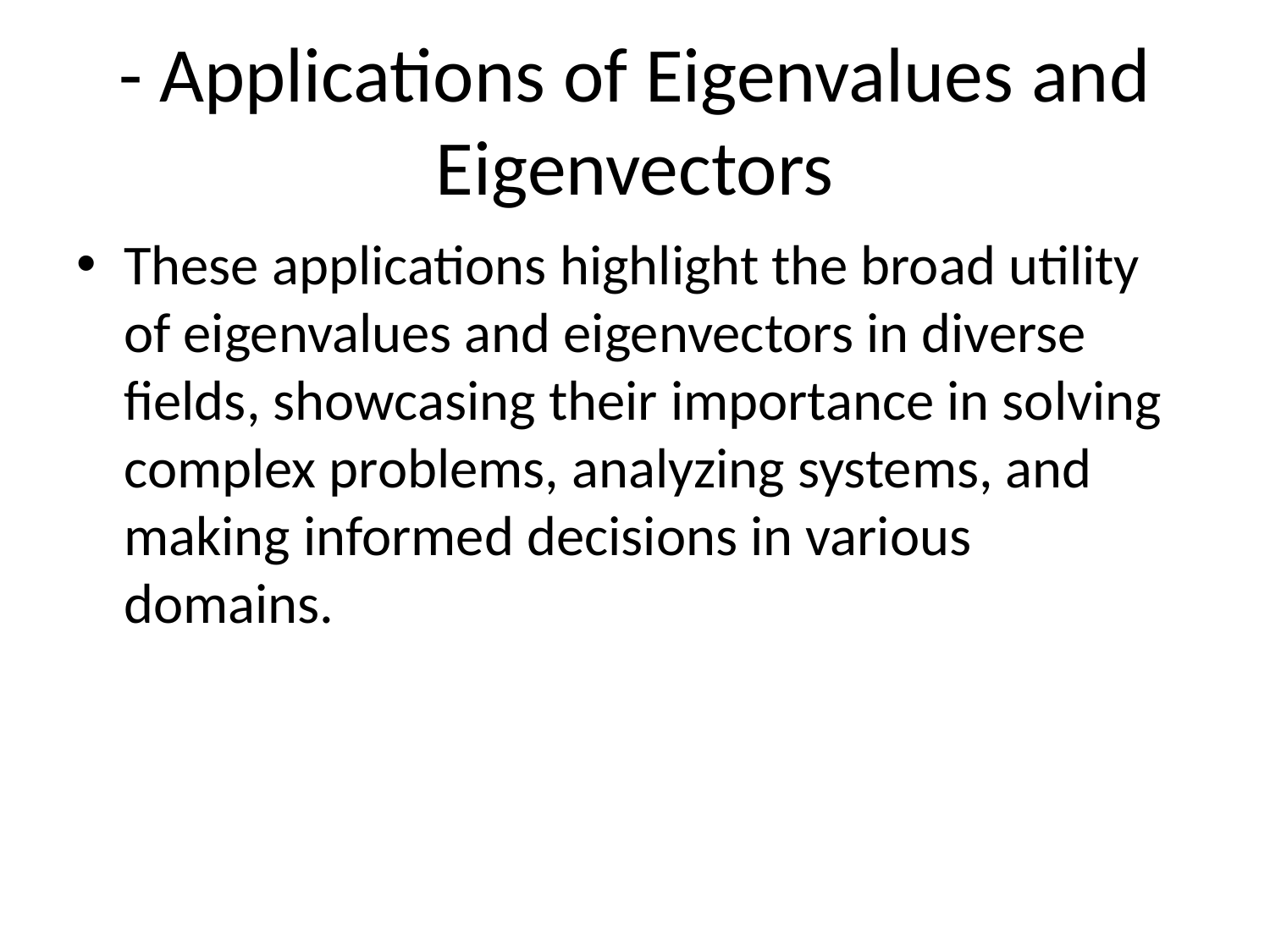

# - Applications of Eigenvalues and Eigenvectors
These applications highlight the broad utility of eigenvalues and eigenvectors in diverse fields, showcasing their importance in solving complex problems, analyzing systems, and making informed decisions in various domains.